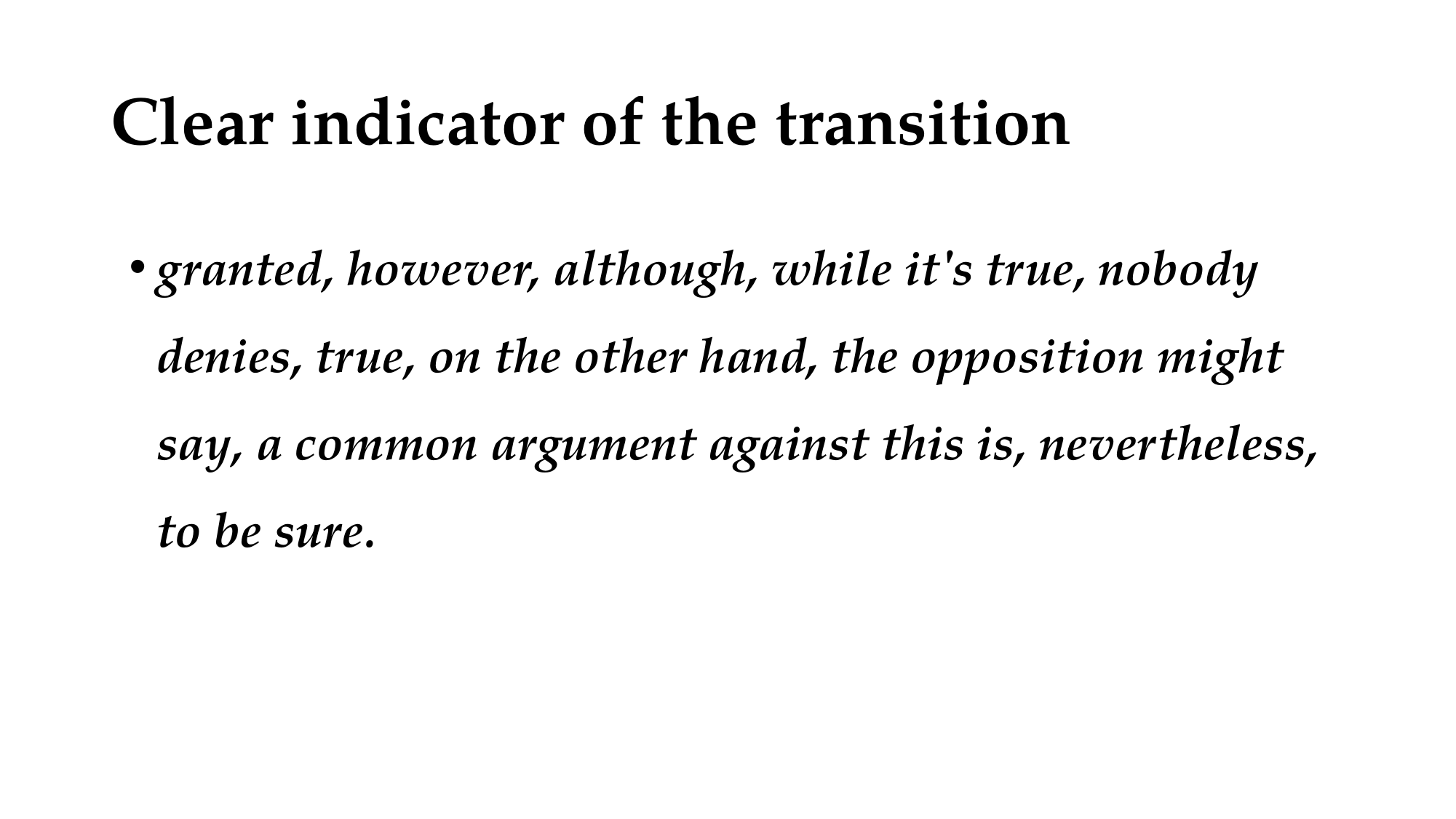

# Clear indicator of the transition
granted, however, although, while it's true, nobody denies, true, on the other hand, the opposition might say, a common argument against this is, nevertheless, to be sure.